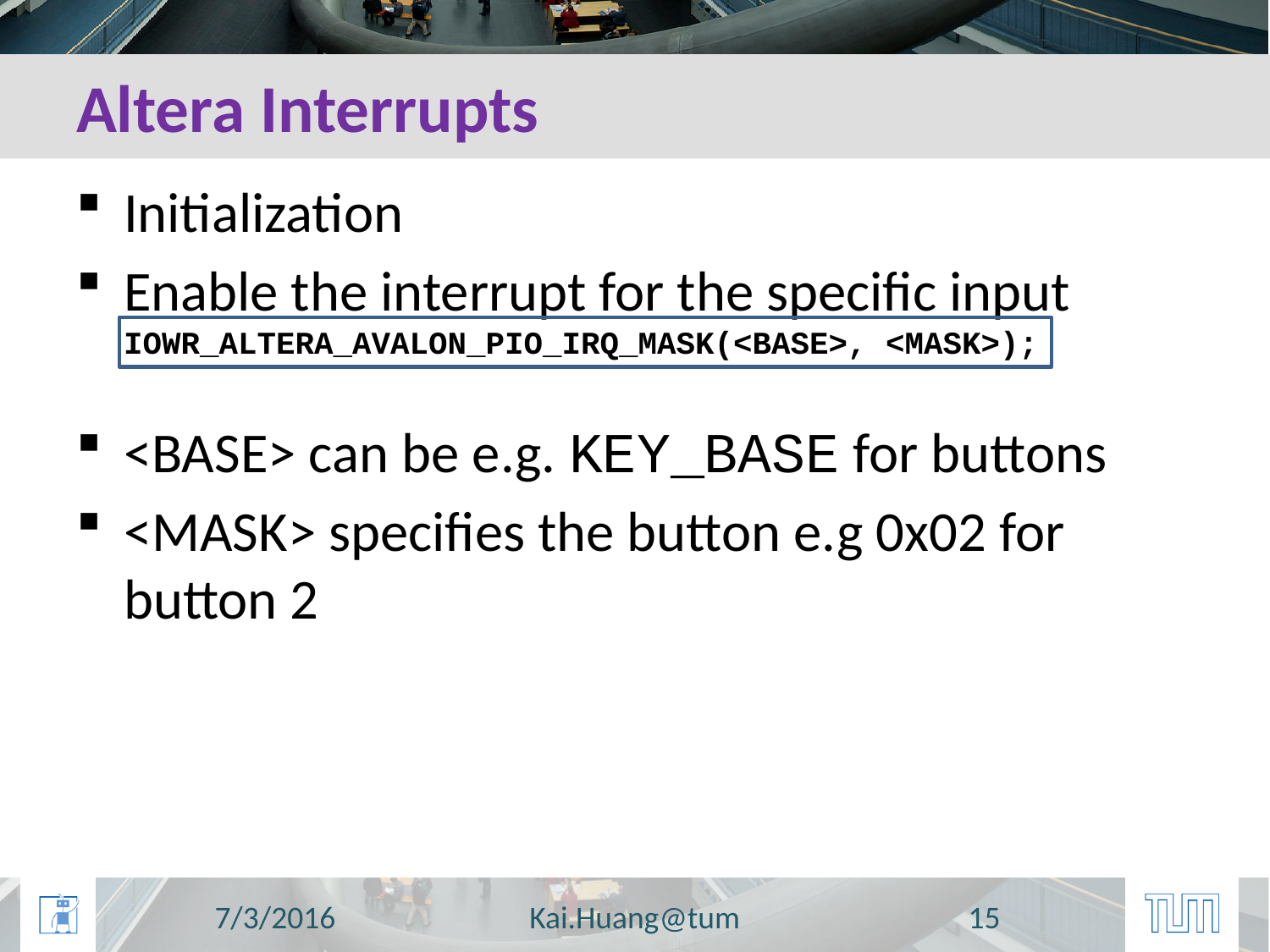

# Altera Interrupts
Initialization
Enable the interrupt for the specific input IOWR_ALTERA_AVALON_PIO_IRQ_MASK(<BASE>, <MASK>);

<BASE> can be e.g. KEY_BASE for buttons
<MASK> specifies the button e.g 0x02 for button 2

7/3/2016
Kai.Huang@tum
15